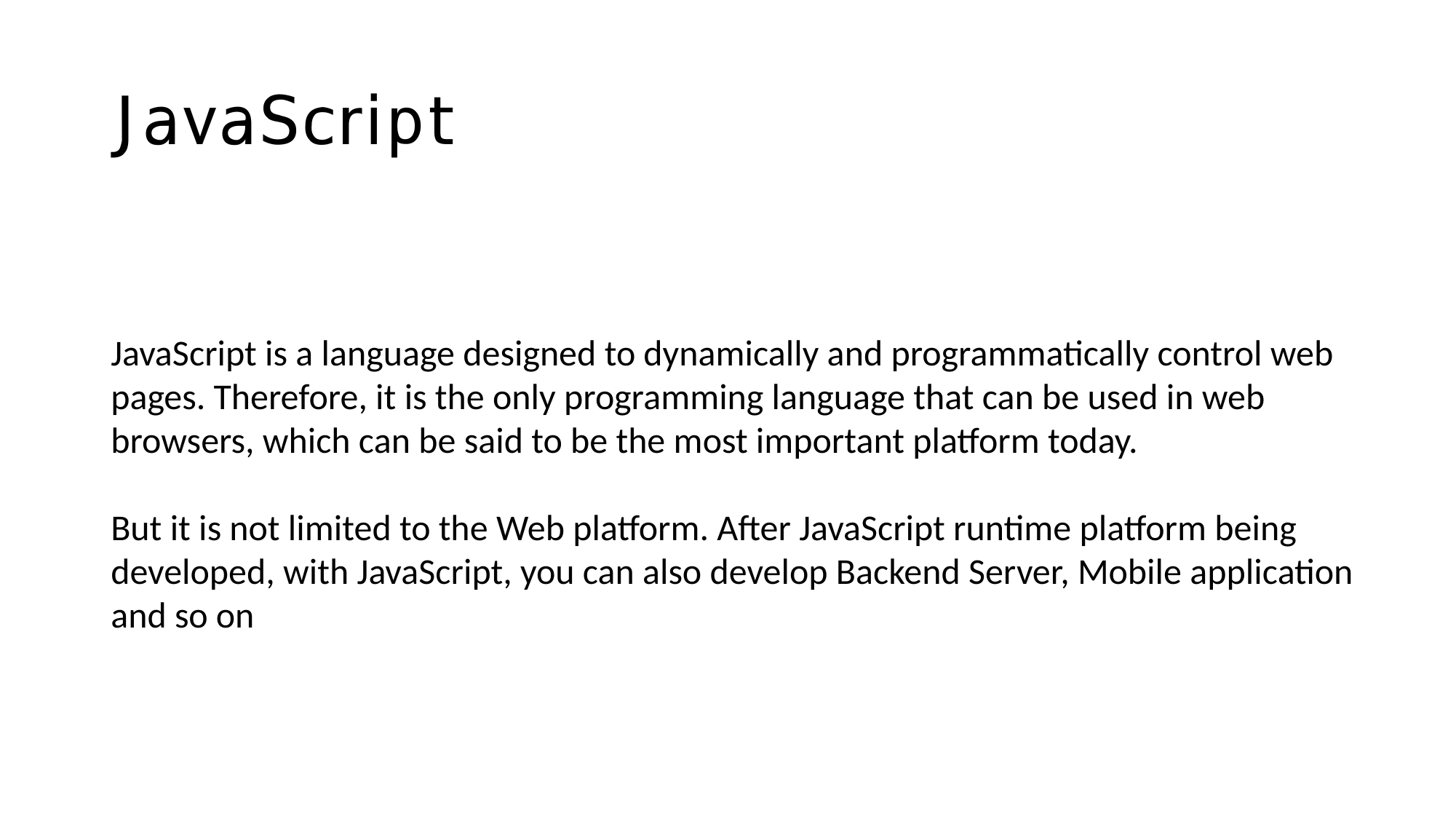

# JavaScript
JavaScript is a language designed to dynamically and programmatically control web pages. Therefore, it is the only programming language that can be used in web browsers, which can be said to be the most important platform today.

But it is not limited to the Web platform. After JavaScript runtime platform being developed, with JavaScript, you can also develop Backend Server, Mobile application and so on